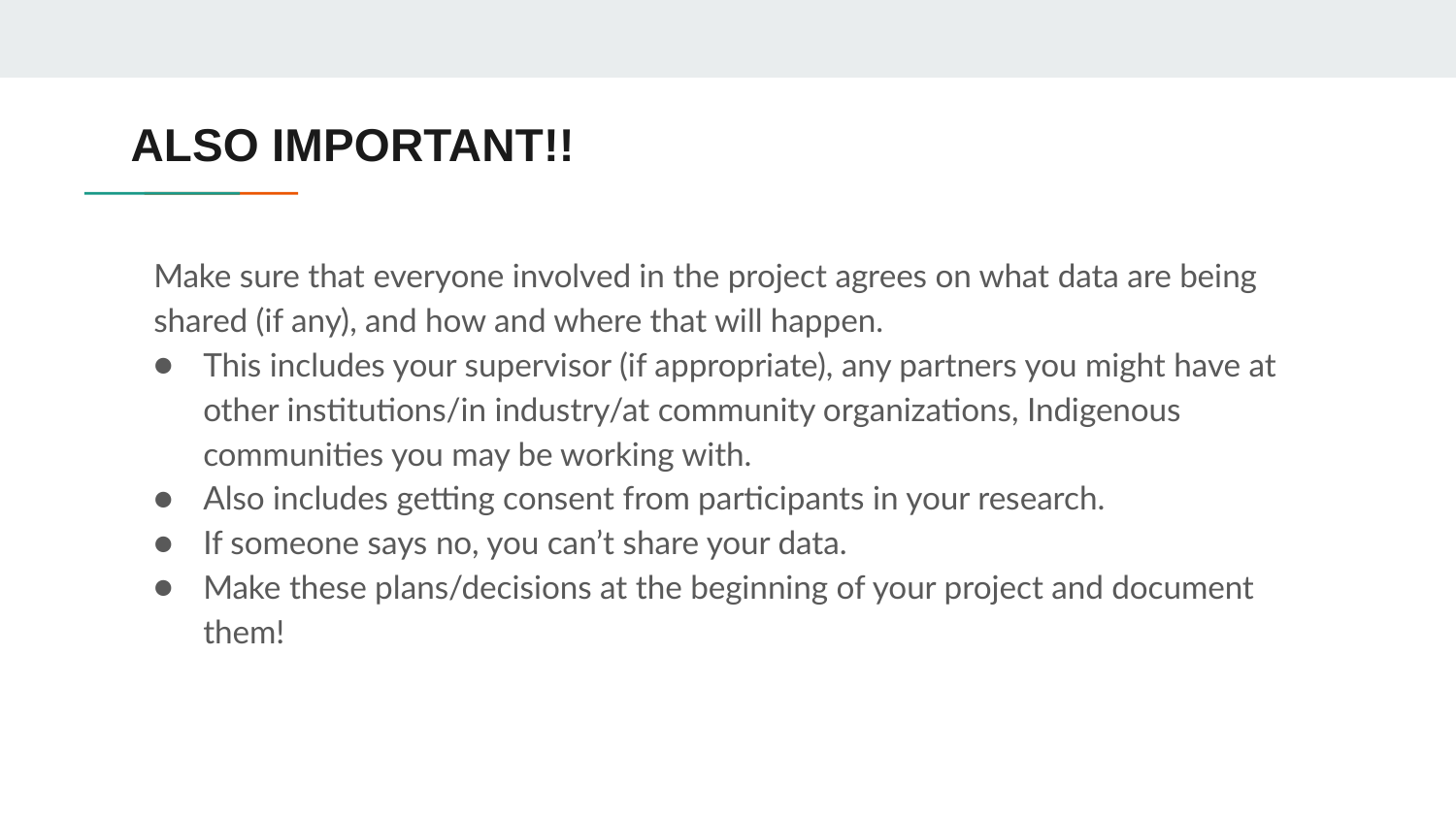

# ALSO IMPORTANT!!
Make sure that everyone involved in the project agrees on what data are being shared (if any), and how and where that will happen.
This includes your supervisor (if appropriate), any partners you might have at other institutions/in industry/at community organizations, Indigenous communities you may be working with.
Also includes getting consent from participants in your research.
If someone says no, you can’t share your data.
Make these plans/decisions at the beginning of your project and document them!